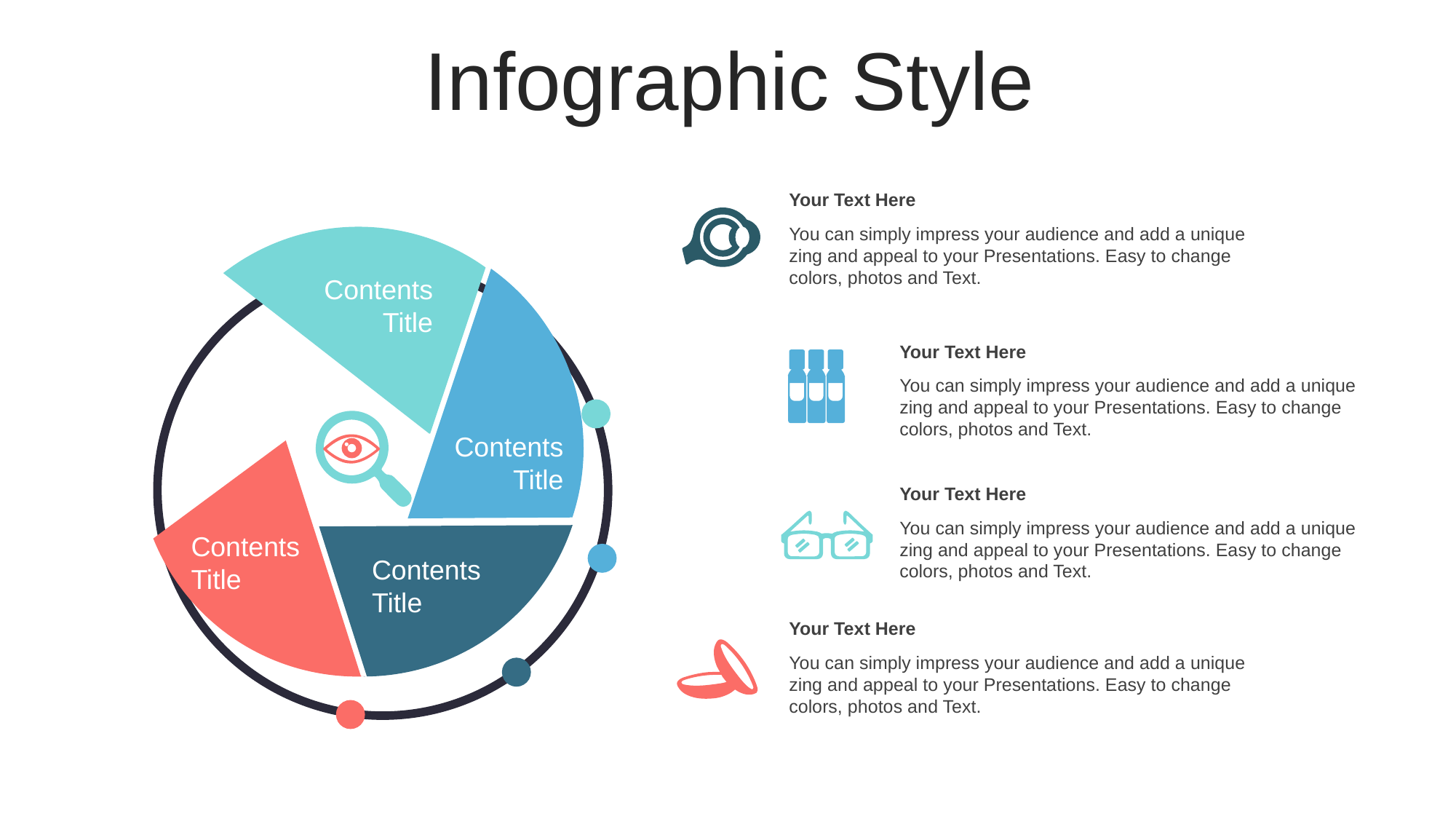

Infographic Style
Your Text Here
You can simply impress your audience and add a unique zing and appeal to your Presentations. Easy to change colors, photos and Text.

Contents
Title
Your Text Here
You can simply impress your audience and add a unique zing and appeal to your Presentations. Easy to change colors, photos and Text.

Contents
Title
Your Text Here
You can simply impress your audience and add a unique zing and appeal to your Presentations. Easy to change colors, photos and Text.

Contents
Title

Contents
Title
Your Text Here
You can simply impress your audience and add a unique zing and appeal to your Presentations. Easy to change colors, photos and Text.